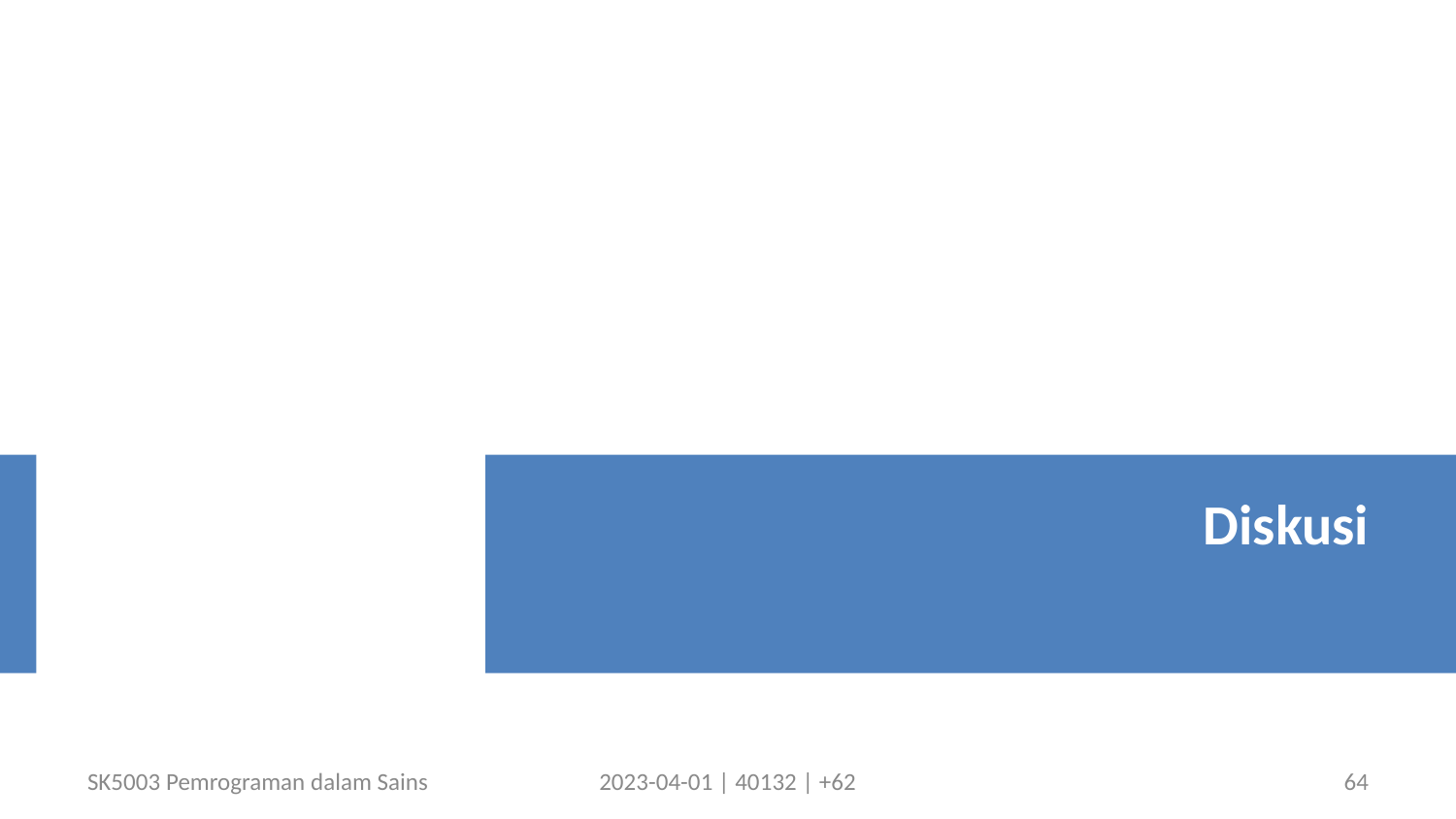

Diskusi
SK5003 Pemrograman dalam Sains
2023-04-01 | 40132 | +62
64